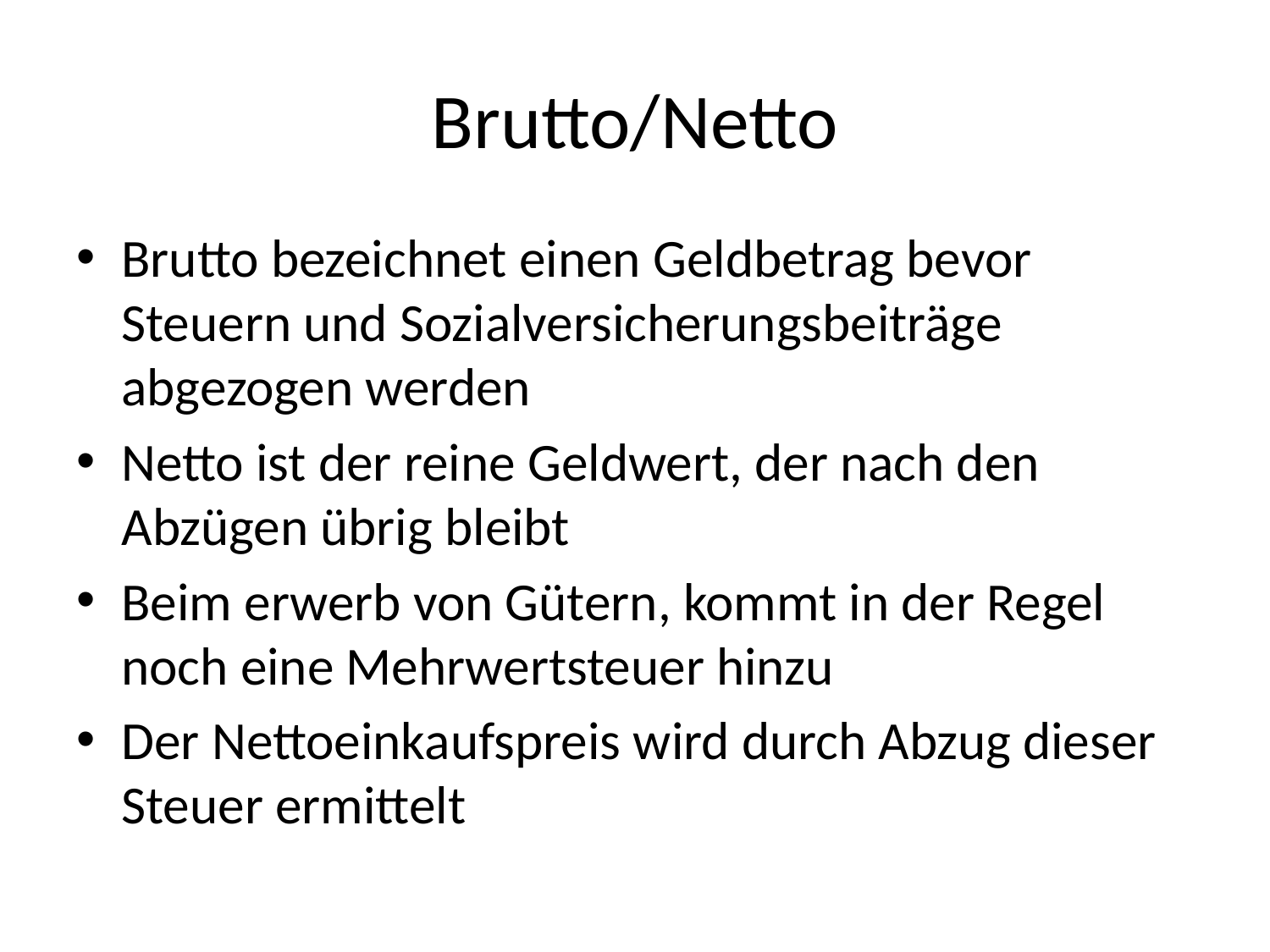

# Brutto/Netto
Brutto bezeichnet einen Geldbetrag bevor Steuern und Sozialversicherungsbeiträge abgezogen werden
Netto ist der reine Geldwert, der nach den Abzügen übrig bleibt
Beim erwerb von Gütern, kommt in der Regel noch eine Mehrwertsteuer hinzu
Der Nettoeinkaufspreis wird durch Abzug dieser Steuer ermittelt